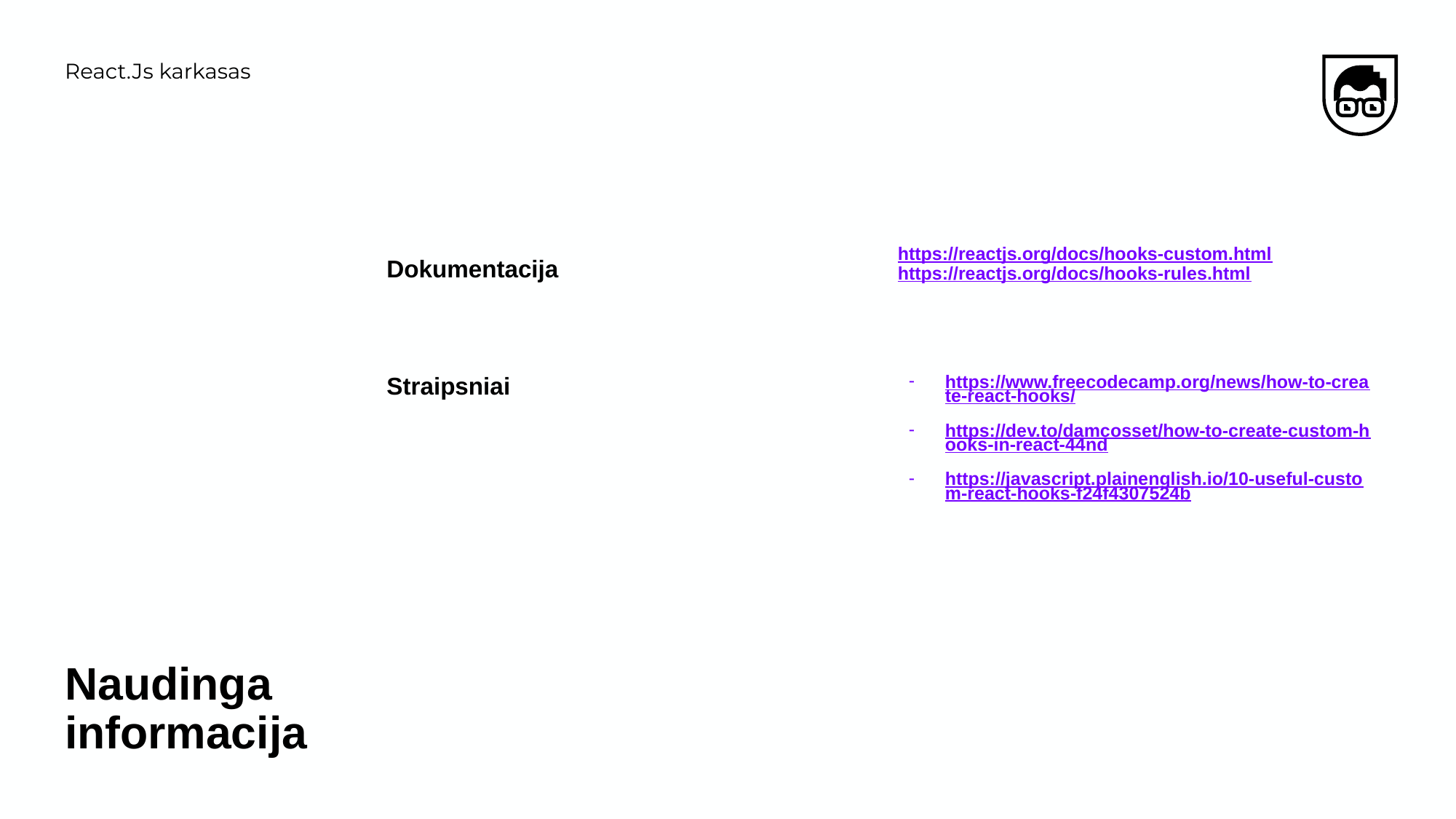

React.Js karkasas
https://reactjs.org/docs/hooks-custom.html
https://reactjs.org/docs/hooks-rules.html
Dokumentacija
https://www.freecodecamp.org/news/how-to-create-react-hooks/
https://dev.to/damcosset/how-to-create-custom-hooks-in-react-44nd
https://javascript.plainenglish.io/10-useful-custom-react-hooks-f24f4307524b
Straipsniai
# Naudinga informacija